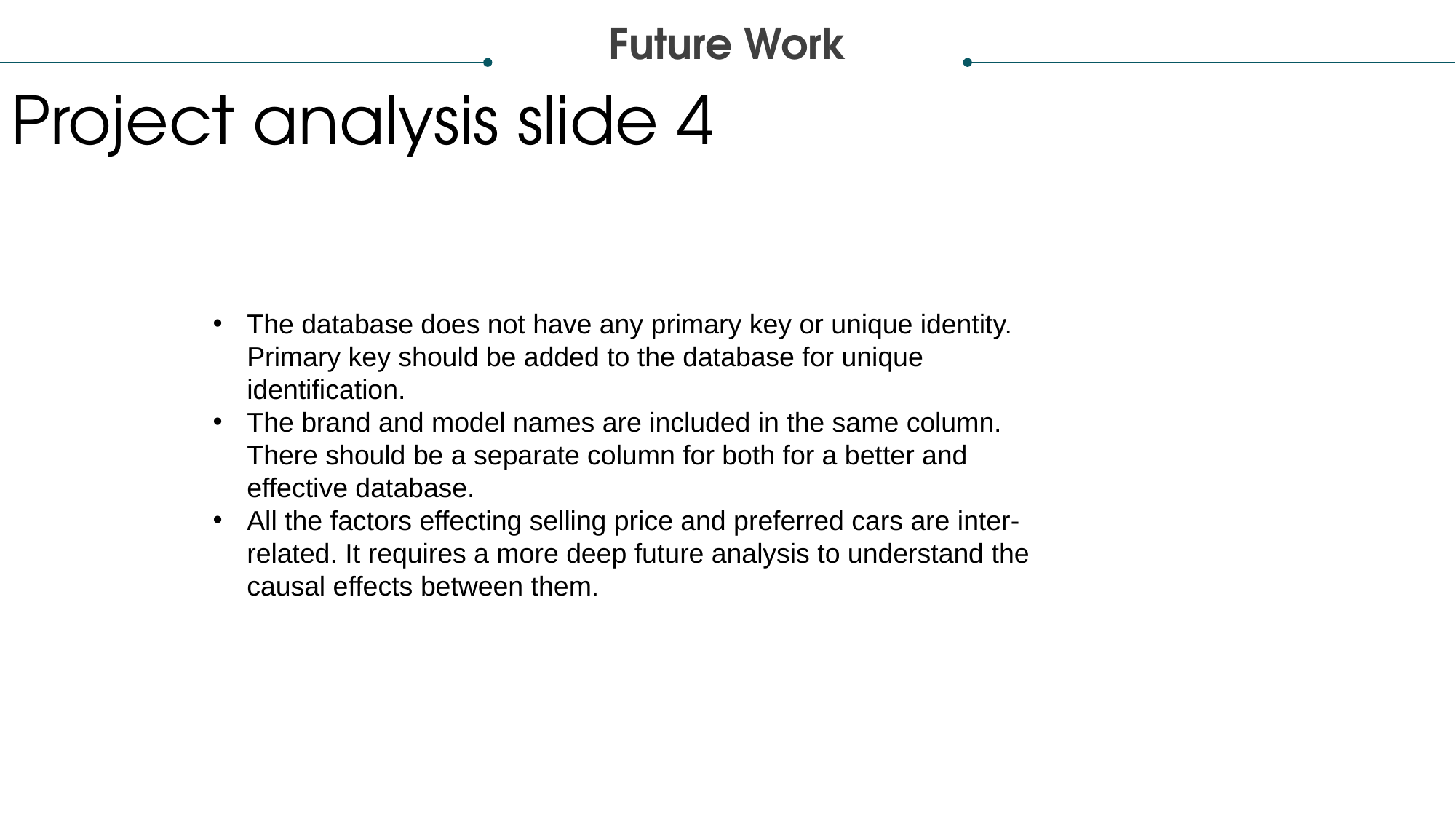

Future Work
Project analysis slide 4
The database does not have any primary key or unique identity. Primary key should be added to the database for unique identification.
The brand and model names are included in the same column. There should be a separate column for both for a better and effective database.
All the factors effecting selling price and preferred cars are inter-related. It requires a more deep future analysis to understand the causal effects between them.